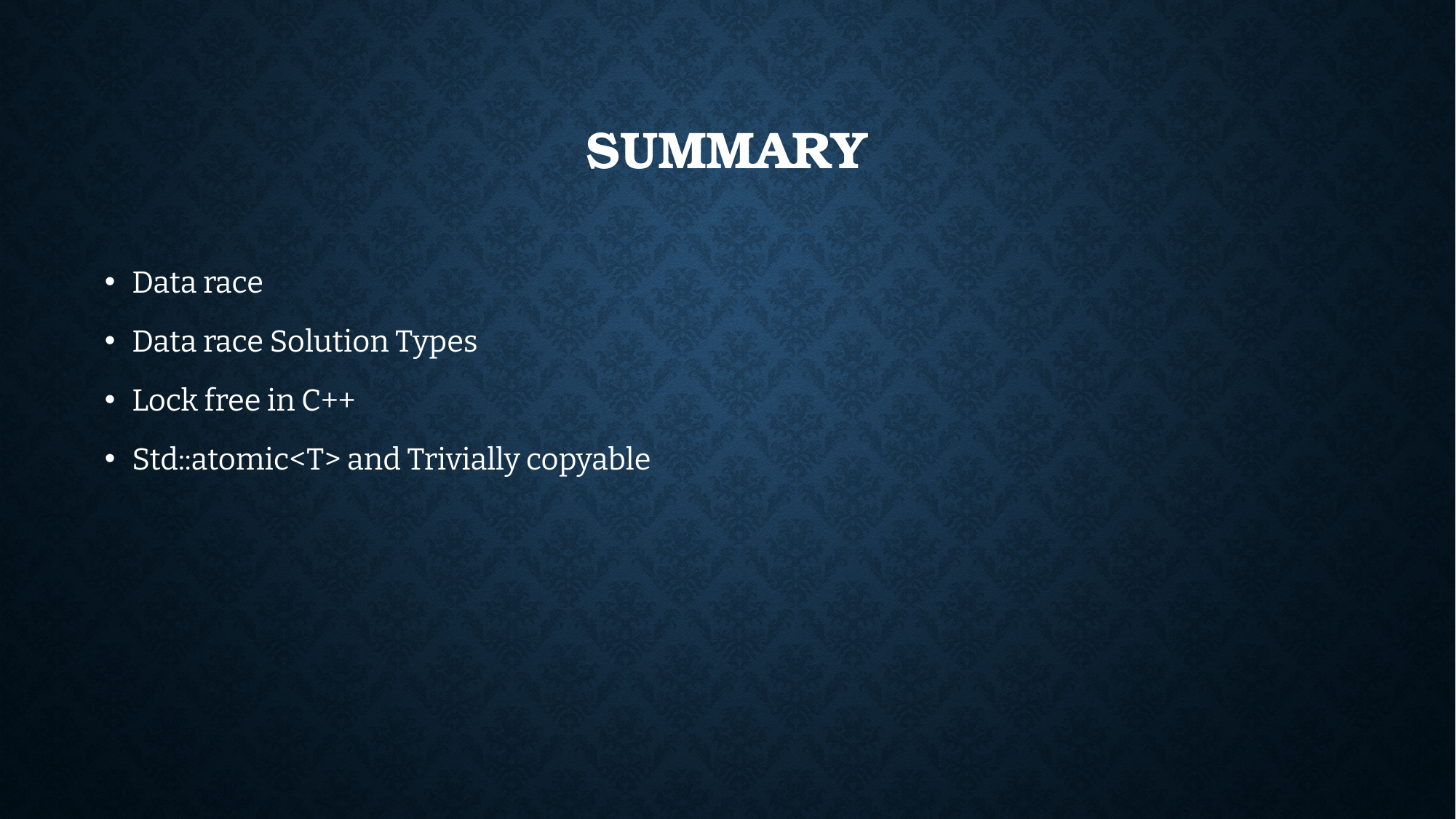

# summary
Data race
Data race Solution Types
Lock free in C++
Std::atomic<T> and Trivially copyable